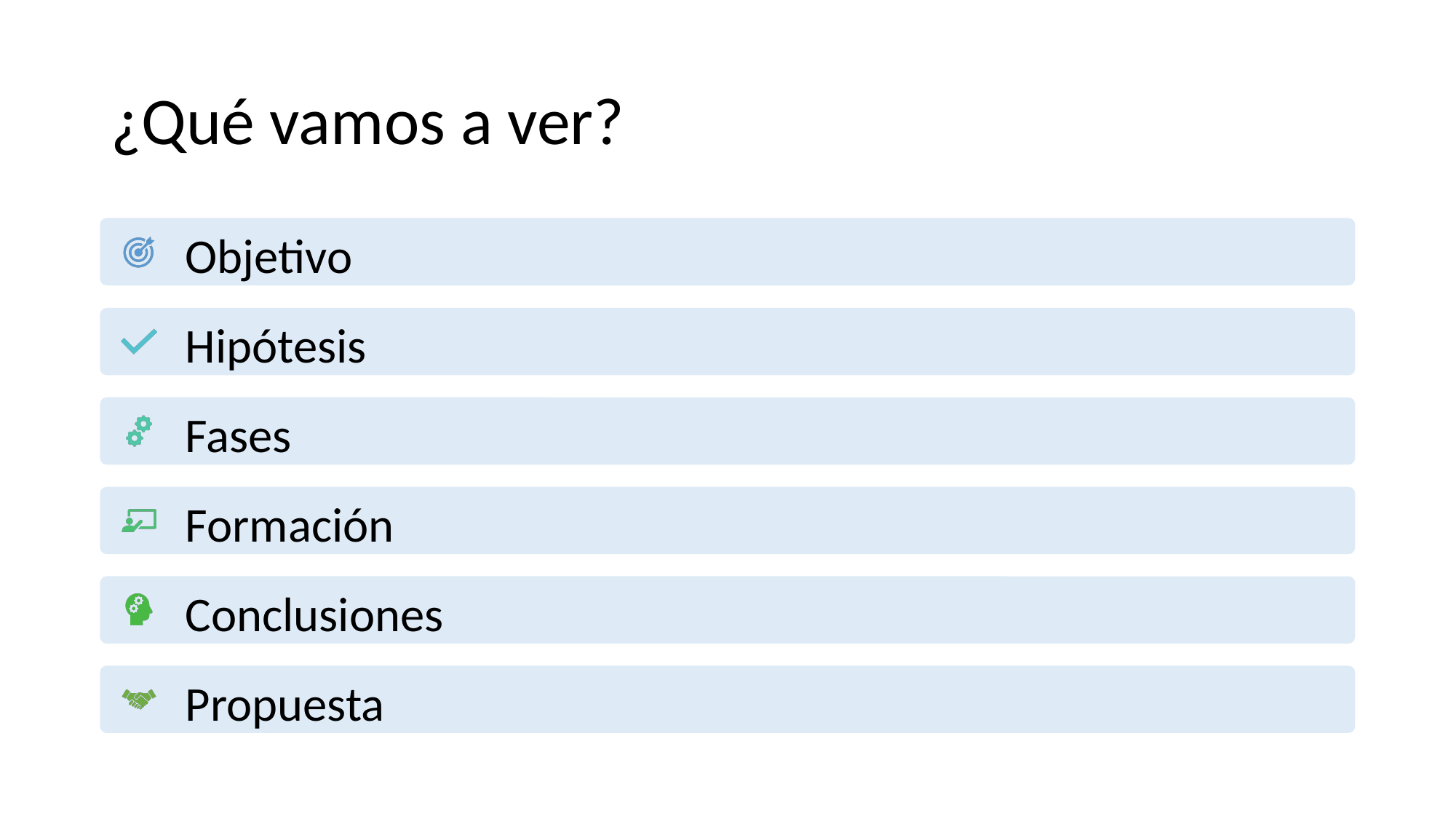

# ¿Qué vamos a ver?
Objetivo
Hipótesis
Fases
Formación
Conclusiones
Propuesta